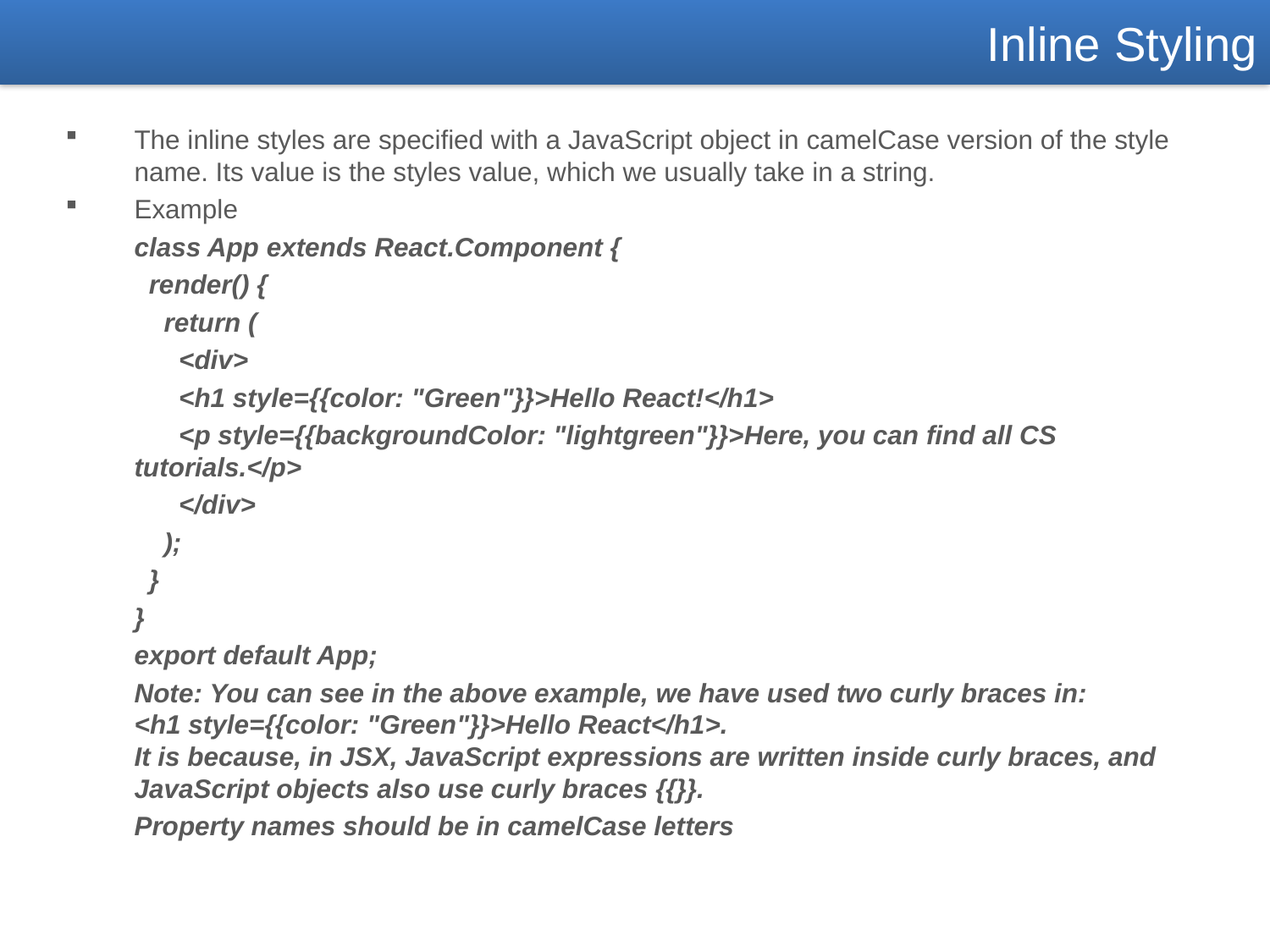

Inline Styling
The inline styles are specified with a JavaScript object in camelCase version of the style name. Its value is the styles value, which we usually take in a string.
Example
class App extends React.Component {
  render() {
    return (
      <div>
      <h1 style={{color: "Green"}}>Hello React!</h1>
      <p style={{backgroundColor: "lightgreen"}}>Here, you can find all CS tutorials.</p>
      </div>
    );
  }
}
export default App;
Note: You can see in the above example, we have used two curly braces in:
<h1 style={{color: "Green"}}>Hello React</h1>.
It is because, in JSX, JavaScript expressions are written inside curly braces, and JavaScript objects also use curly braces {{}}.
Property names should be in camelCase letters